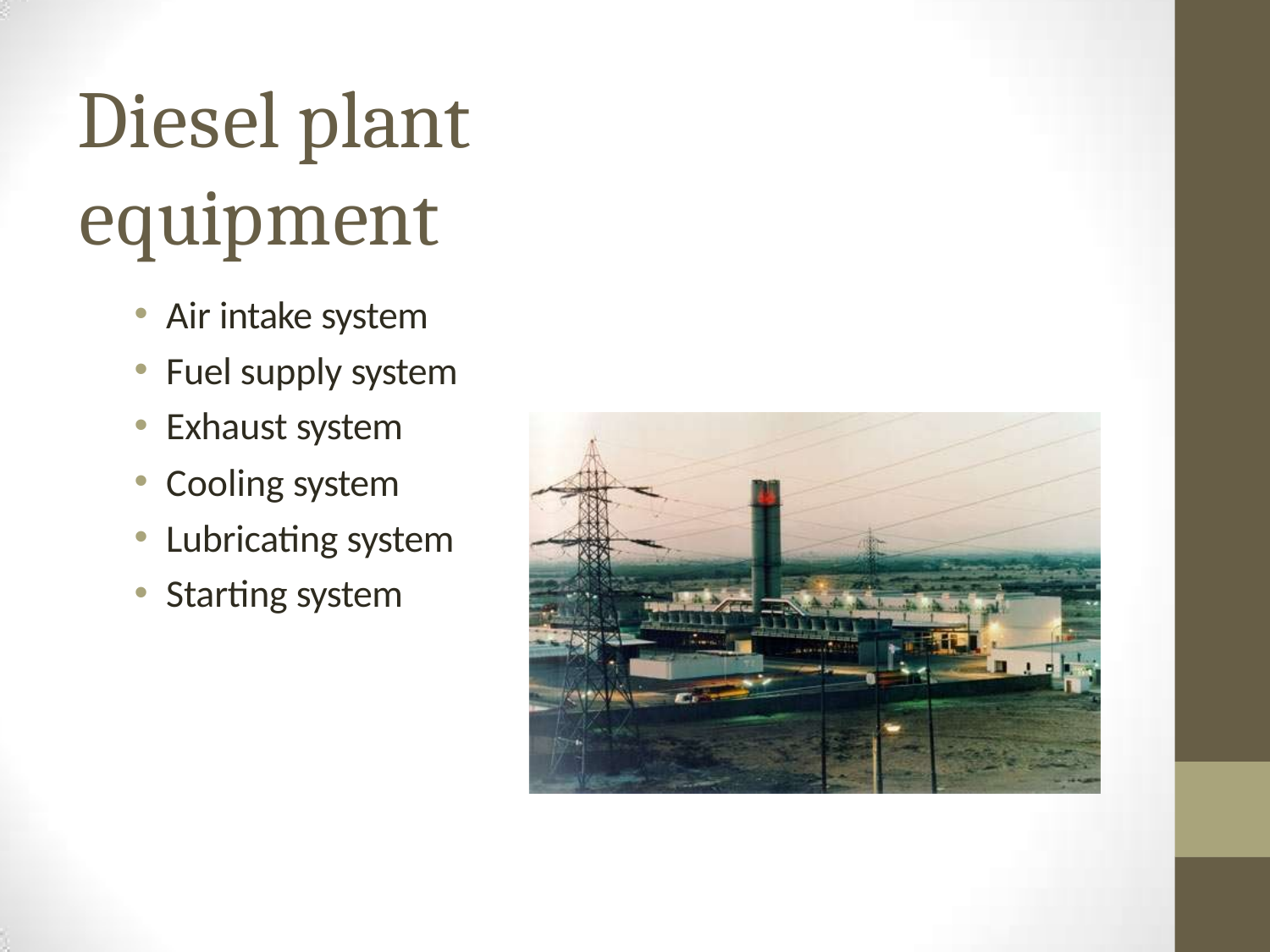

# Diesel plant equipment
Air intake system
Fuel supply system
Exhaust system
Cooling system
Lubricating system
Starting system